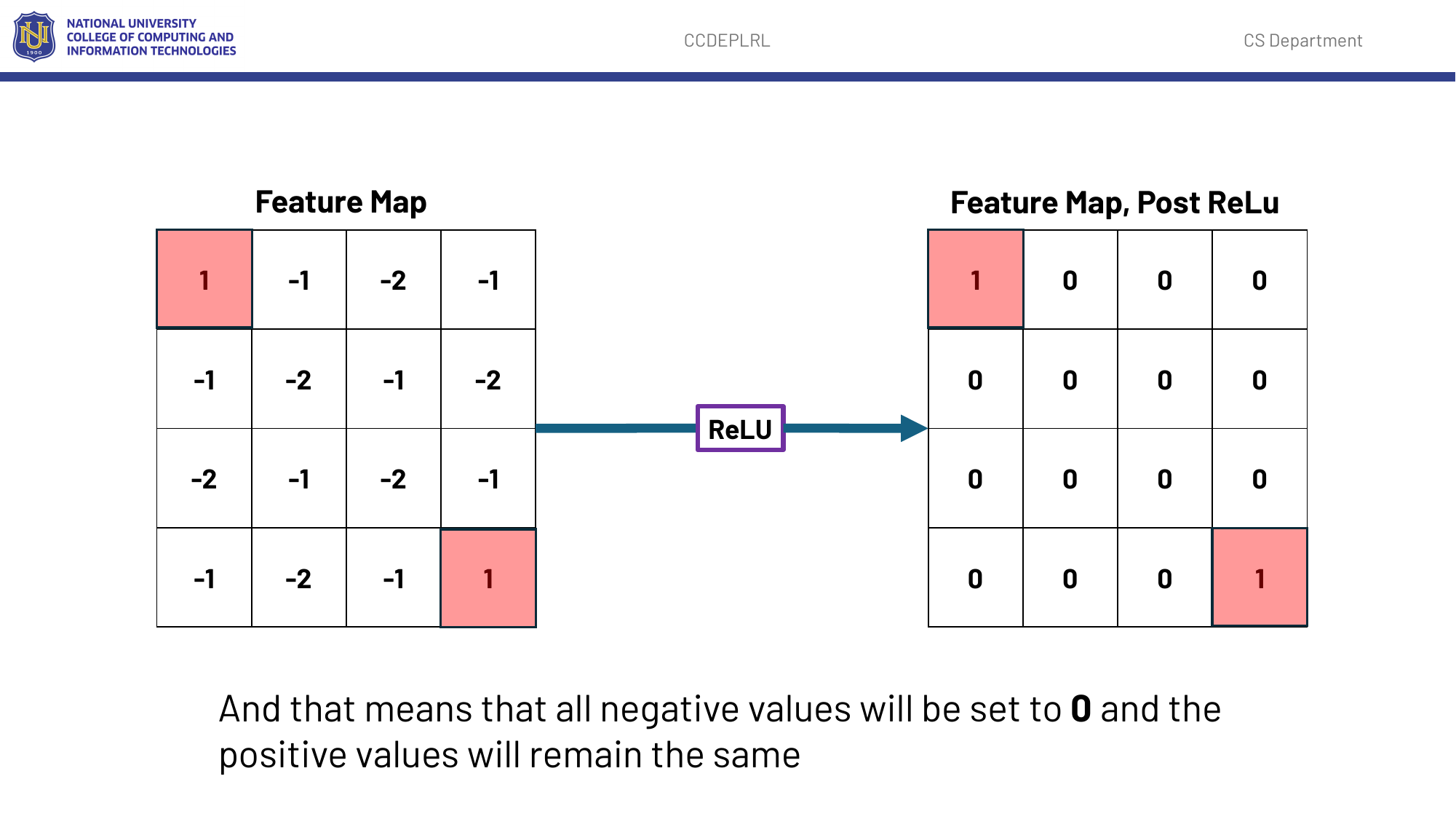

Feature Map
Feature Map, Post ReLu
| 1 | -1 | -2 | -1 |
| --- | --- | --- | --- |
| -1 | -2 | -1 | -2 |
| -2 | -1 | -2 | -1 |
| -1 | -2 | -1 | 1 |

| 1 | 0 | 0 | 0 |
| --- | --- | --- | --- |
| 0 | 0 | 0 | 0 |
| 0 | 0 | 0 | 0 |
| 0 | 0 | 0 | 1 |

ReLU

And that means that all negative values will be set to 0 and the positive values will remain the same